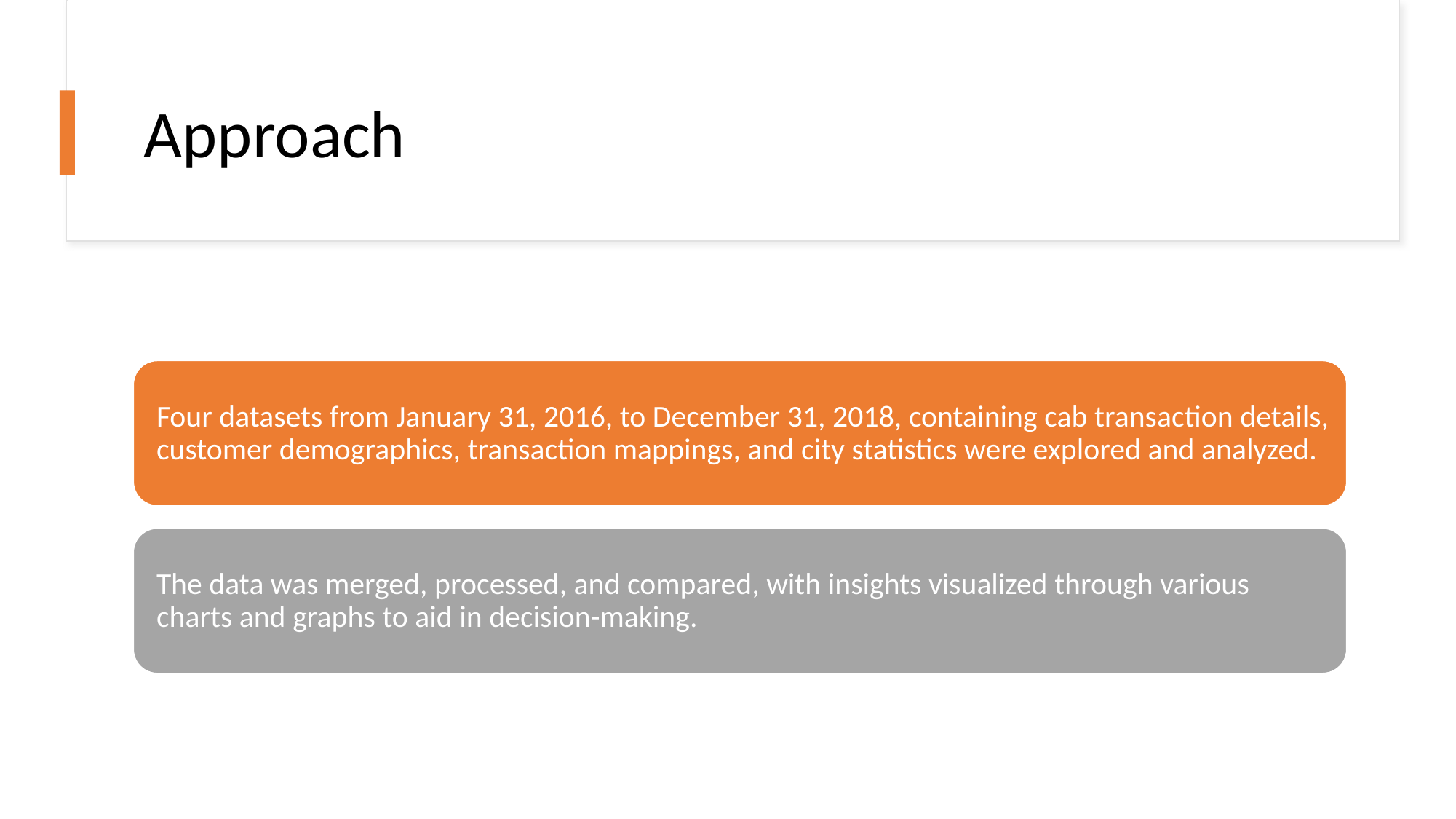

# Approach

Four datasets from January 31, 2016, to December 31, 2018, containing cab transaction details, customer demographics, transaction mappings, and city statistics were explored and analyzed.
The data was merged, processed, and compared, with insights visualized through various charts and graphs to aid in decision-making.